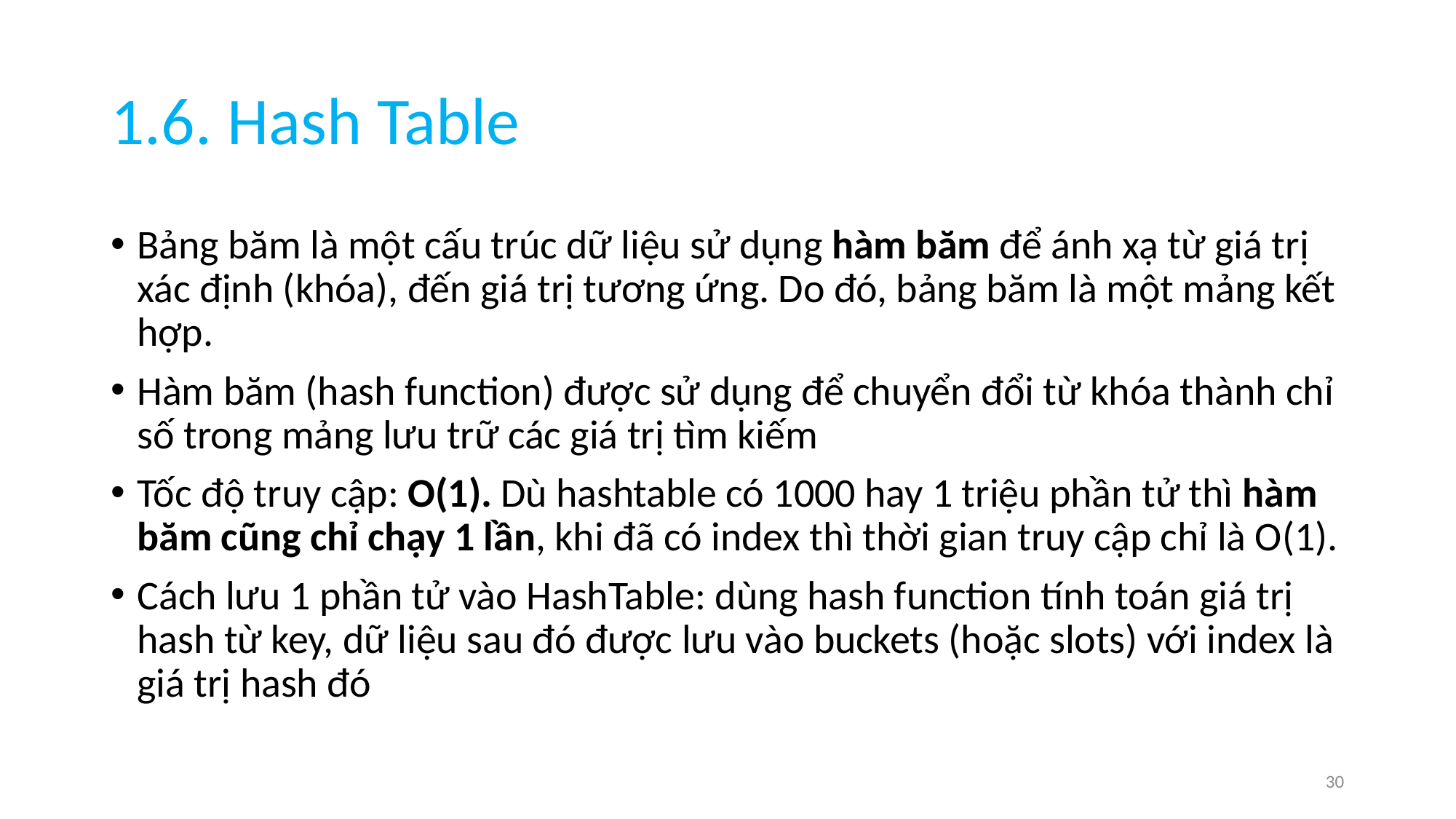

# 1.6. Hash Table
Bảng băm là một cấu trúc dữ liệu sử dụng hàm băm để ánh xạ từ giá trị xác định (khóa), đến giá trị tương ứng. Do đó, bảng băm là một mảng kết hợp.
Hàm băm (hash function) được sử dụng để chuyển đổi từ khóa thành chỉ số trong mảng lưu trữ các giá trị tìm kiếm
Tốc độ truy cập: O(1). Dù hashtable có 1000 hay 1 triệu phần tử thì hàm băm cũng chỉ chạy 1 lần, khi đã có index thì thời gian truy cập chỉ là O(1).
Cách lưu 1 phần tử vào HashTable: dùng hash function tính toán giá trị hash từ key, dữ liệu sau đó được lưu vào buckets (hoặc slots) với index là giá trị hash đó
30